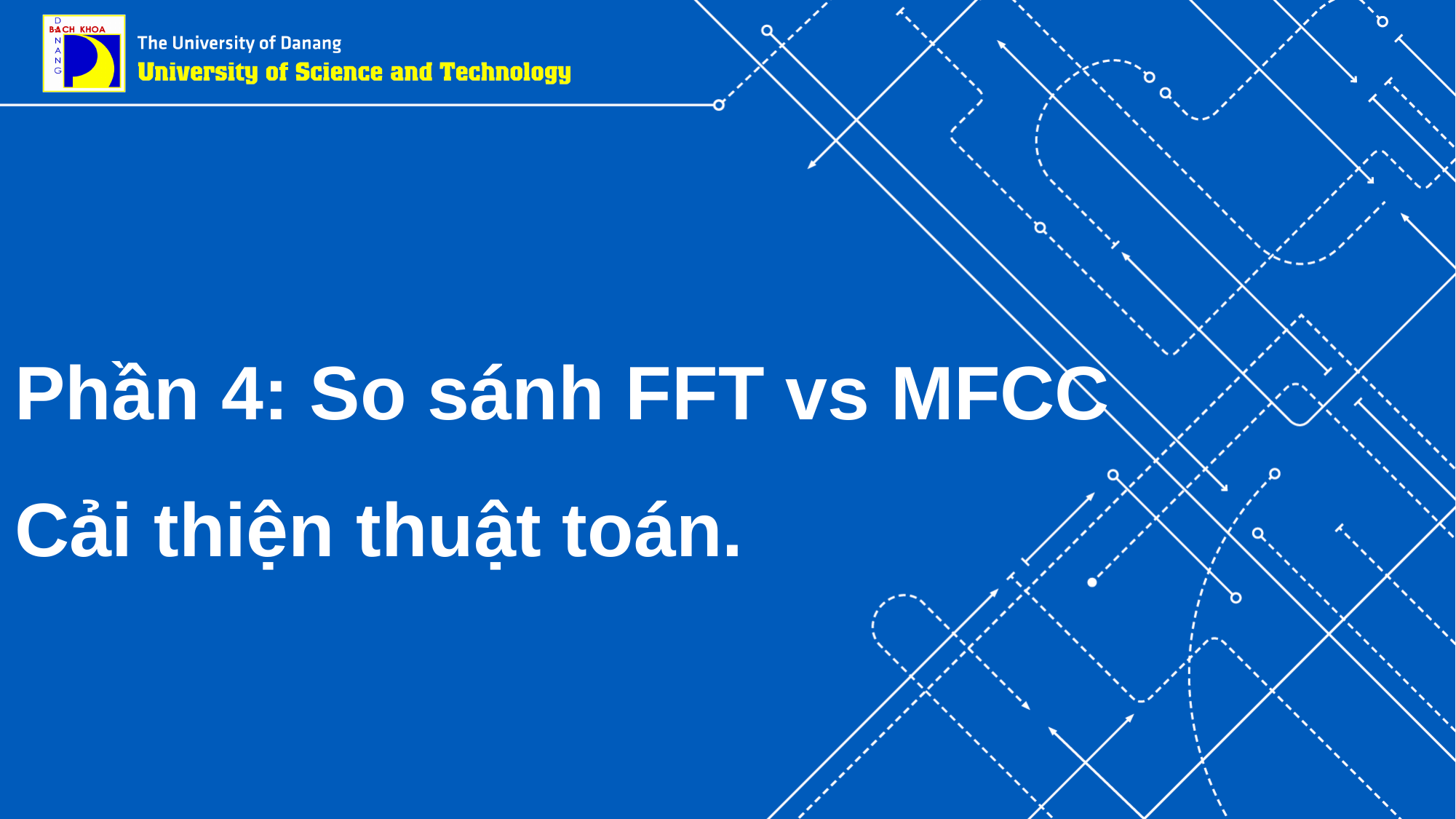

# Phần 4: So sánh FFT vs MFCC Cải thiện thuật toán.